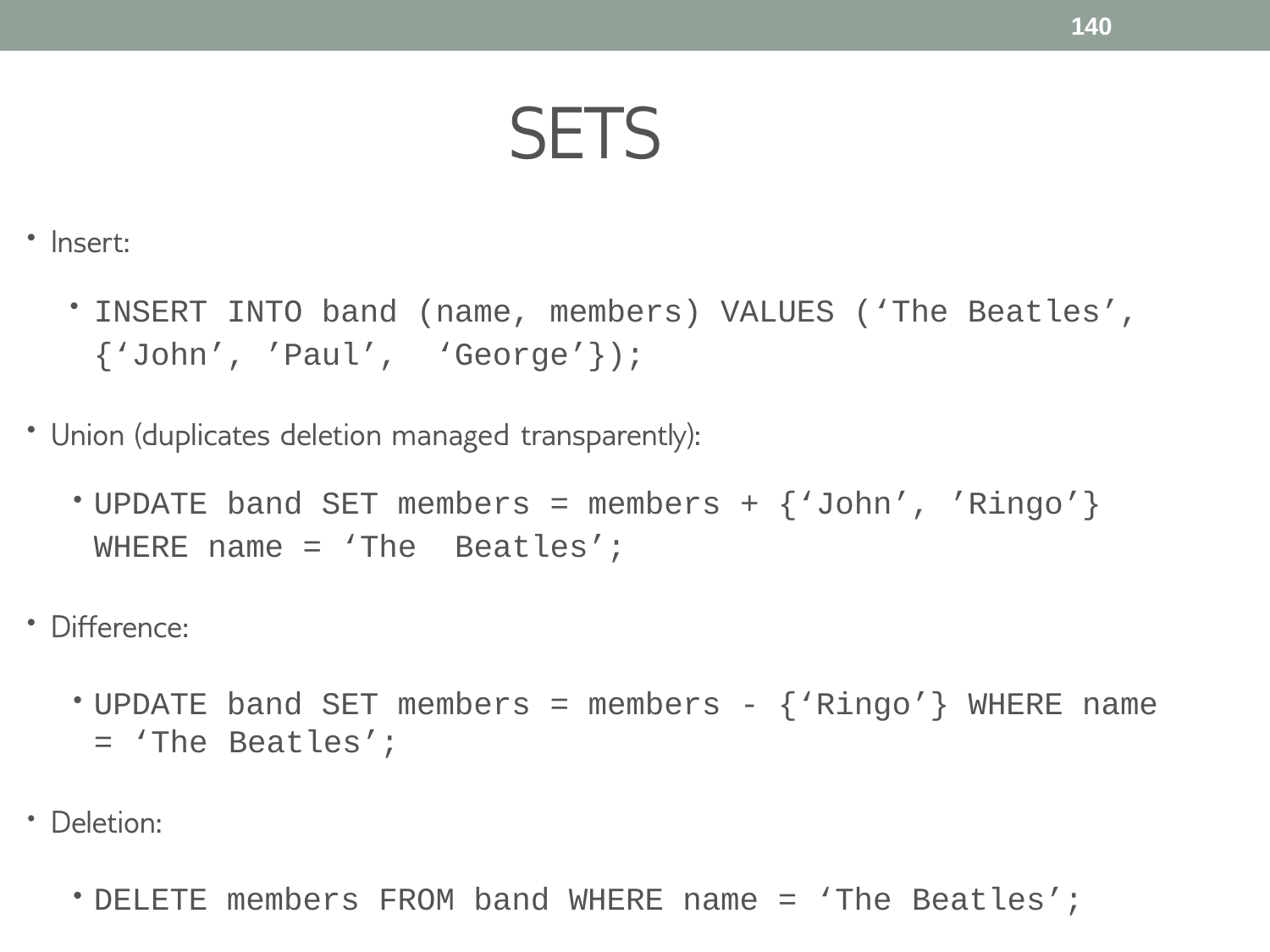

140
#
SETS
Insert:
INSERT INTO band (name, members) VALUES (‘The Beatles’, {‘John’, ’Paul’,  ‘George’});

Union (duplicates deletion managed transparently):
UPDATE band SET members = members + {‘John’, ’Ringo’} WHERE name = ‘The  Beatles’;

Difference:

UPDATE band SET members = members - {‘Ringo’} WHERE name = ‘The Beatles’;

Deletion:

DELETE members FROM band WHERE name = ‘The Beatles’;